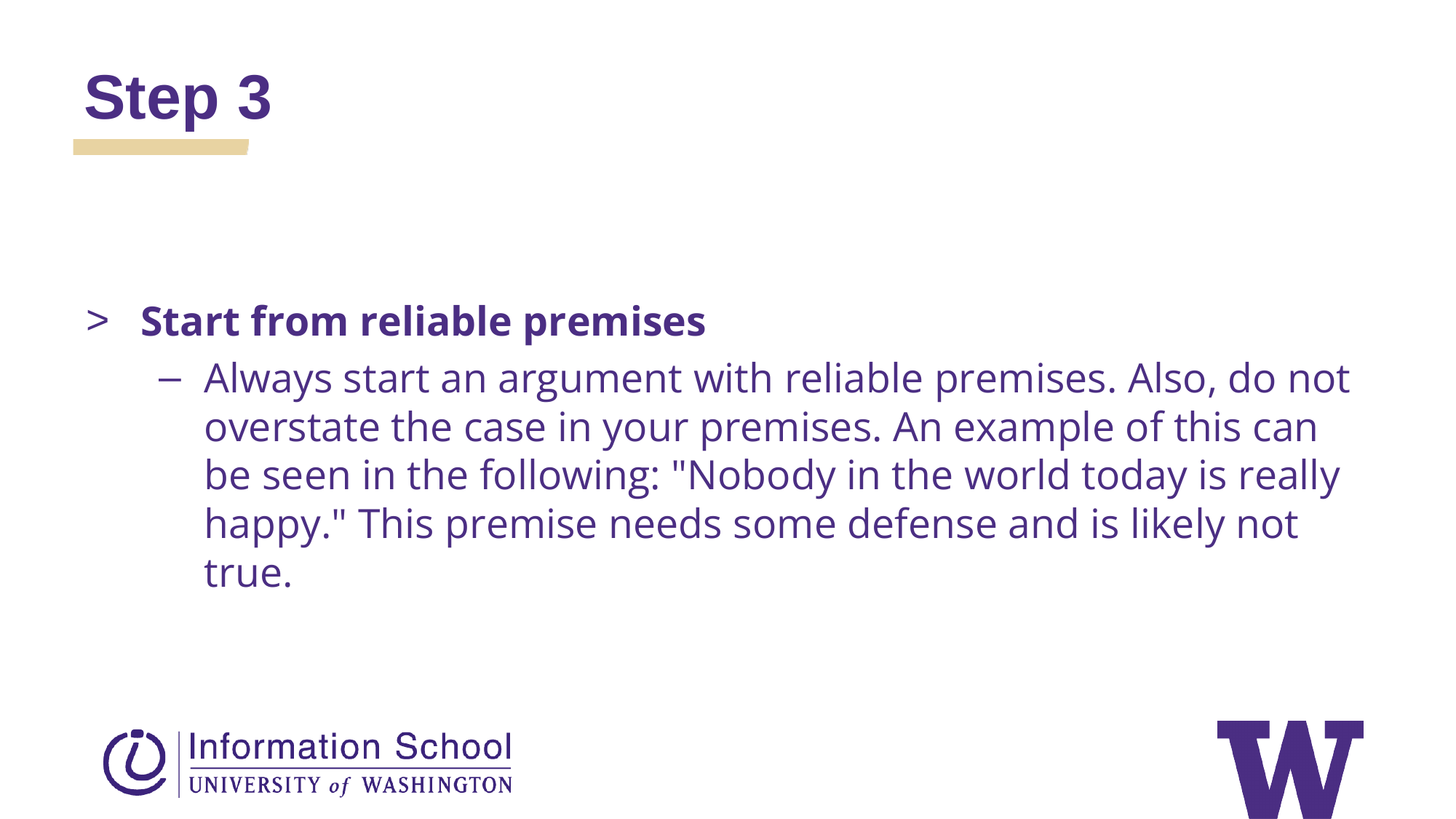

Step 3
Start from reliable premises
Always start an argument with reliable premises. Also, do not overstate the case in your premises. An example of this can be seen in the following: "Nobody in the world today is really happy." This premise needs some defense and is likely not true.